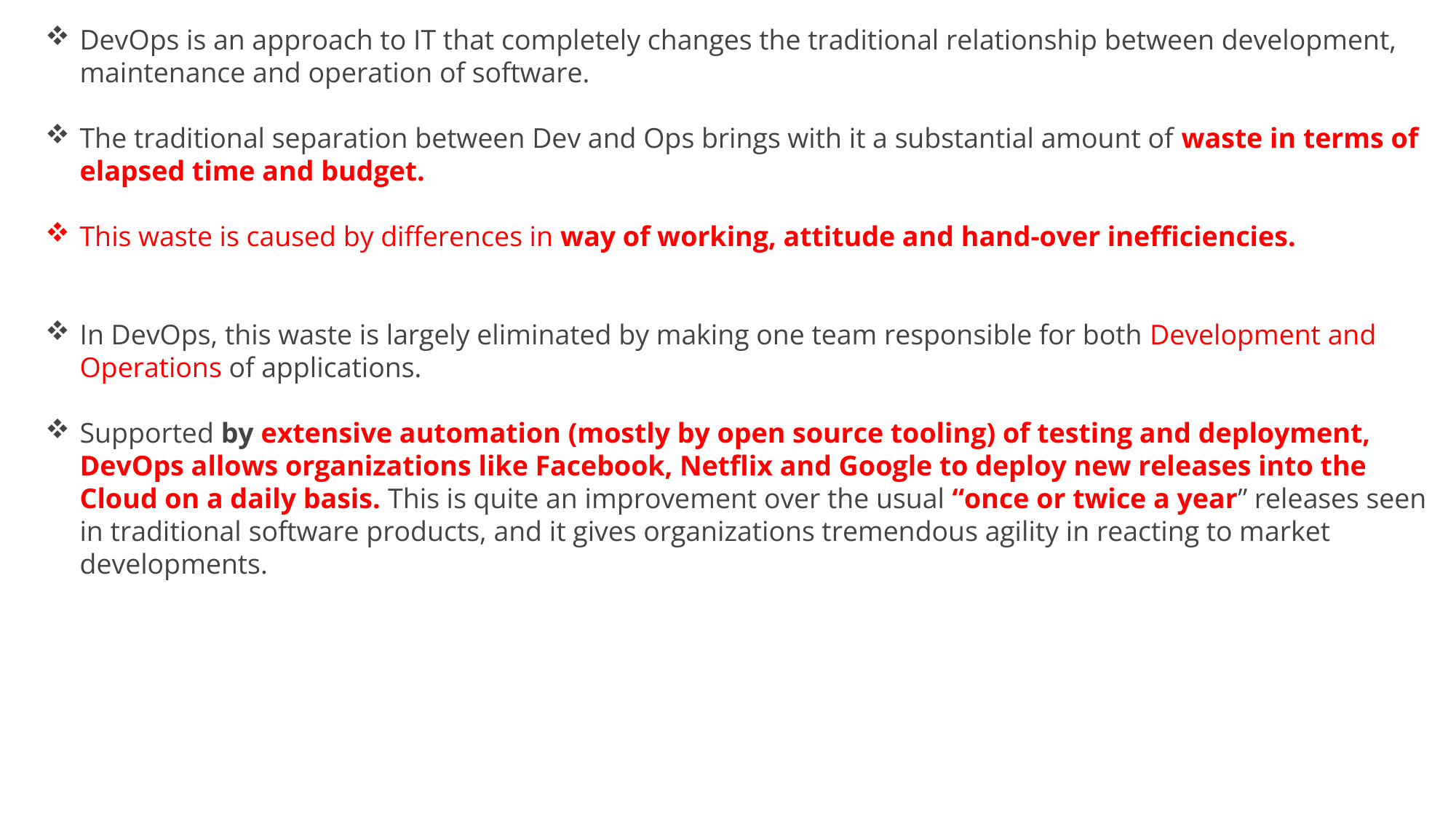

DevOps is an approach to IT that completely changes the traditional relationship between development, maintenance and operation of software.

The traditional separation between Dev and Ops brings with it a substantial amount of waste in terms of elapsed time and budget.

This waste is caused by differences in way of working, attitude and hand-over inefficiencies.

In DevOps, this waste is largely eliminated by making one team responsible for both Development and Operations of applications.

Supported by extensive automation (mostly by open source tooling) of testing and deployment, DevOps allows organizations like Facebook, Netflix and Google to deploy new releases into the Cloud on a daily basis. This is quite an improvement over the usual “once or twice a year” releases seen in traditional software products, and it gives organizations tremendous agility in reacting to market developments.